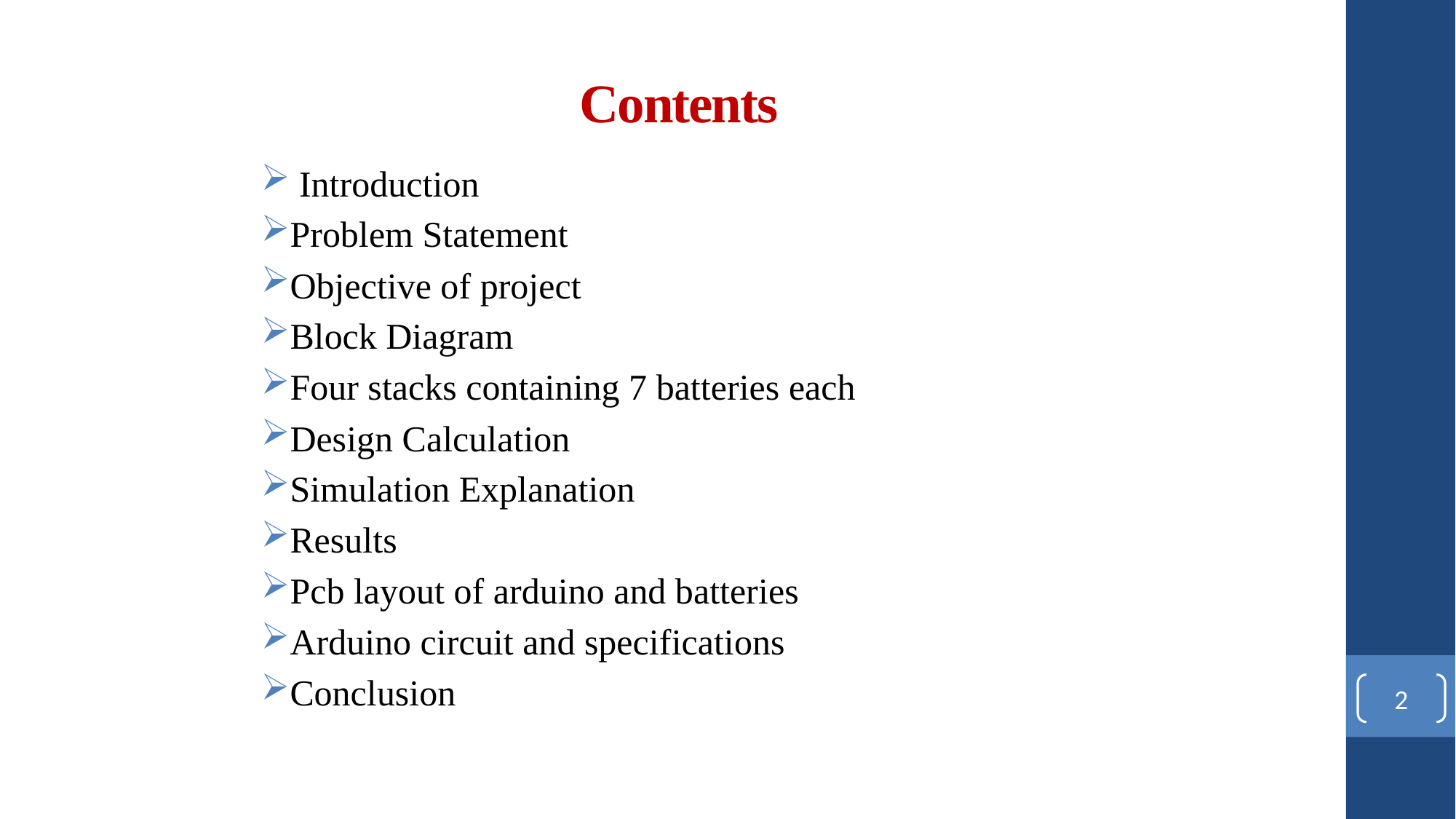

# Contents
 Introduction
Problem Statement
Objective of project
Block Diagram
Four stacks containing 7 batteries each
Design Calculation
Simulation Explanation
Results
Pcb layout of arduino and batteries
Arduino circuit and specifications
Conclusion

2